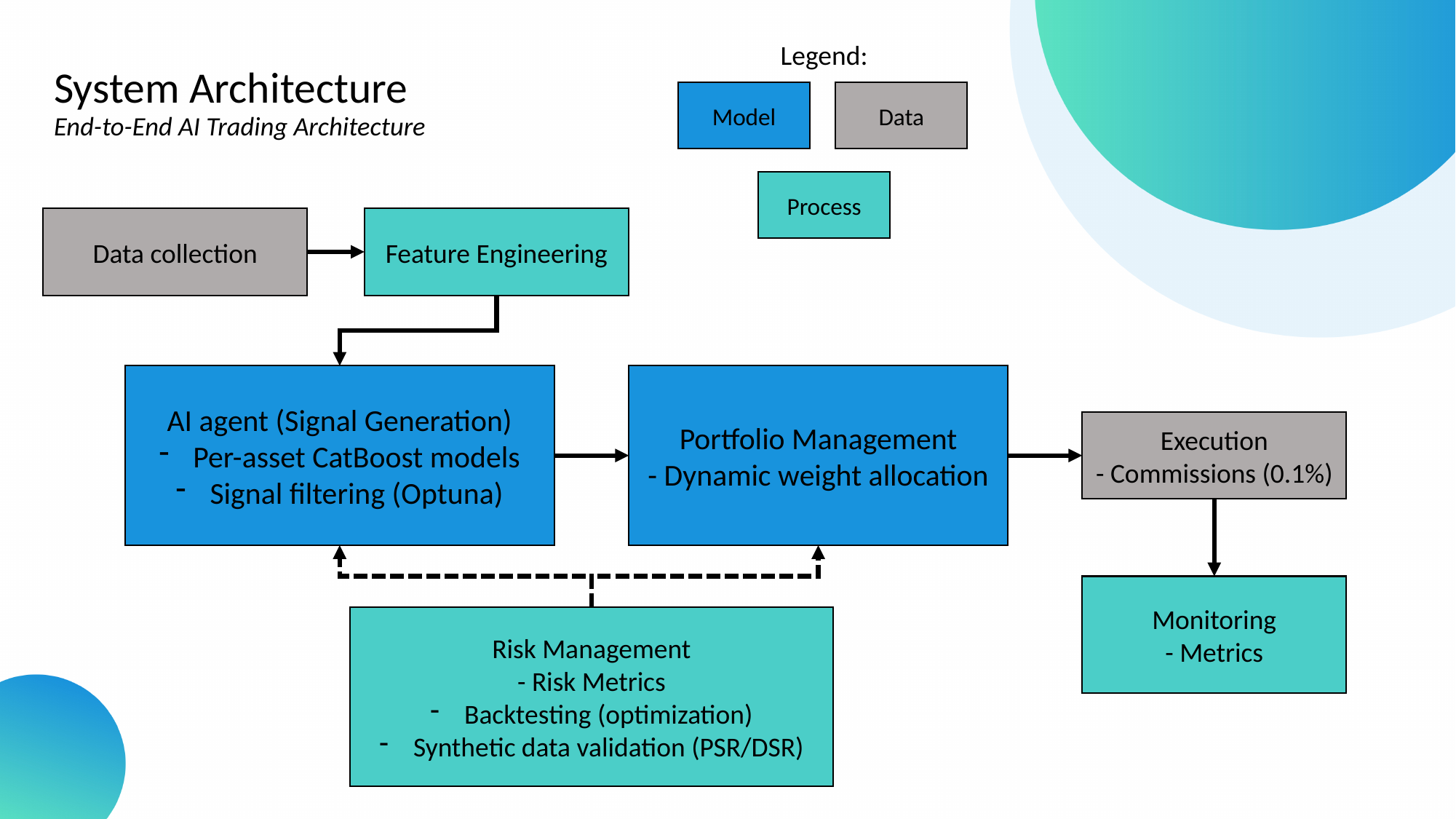

Legend:
# System Architecture End-to-End AI Trading Architecture
Model
Data
Process
Data collection
Feature Engineering
AI agent (Signal Generation)
Per-asset CatBoost models
Signal filtering (Optuna)
Portfolio Management
- Dynamic weight allocation
Execution
- Commissions (0.1%)
Monitoring
- Metrics
Risk Management
- Risk Metrics
Backtesting (optimization)
Synthetic data validation (PSR/DSR)